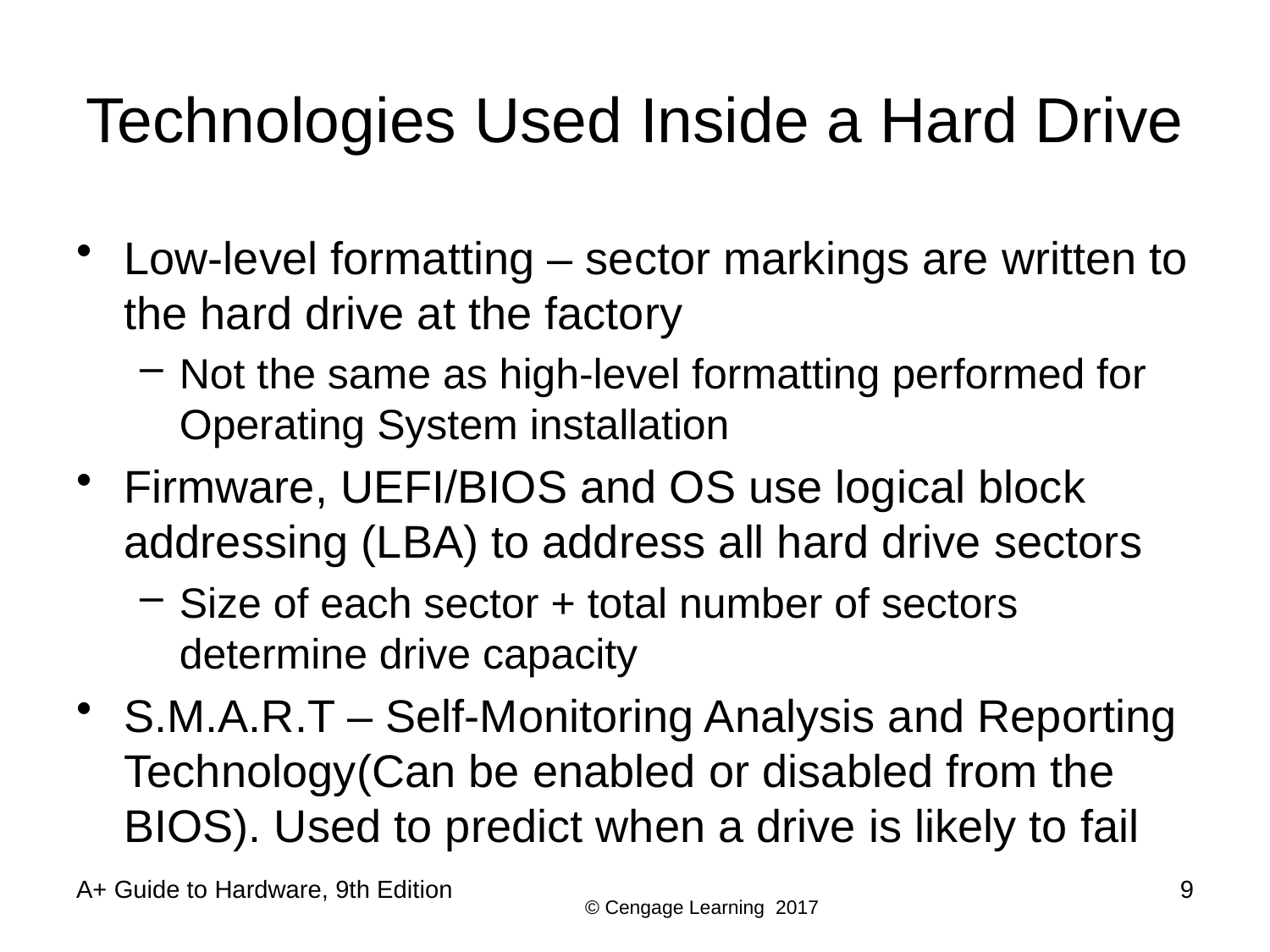

# Technologies Used Inside a Hard Drive
Low-level formatting – sector markings are written to the hard drive at the factory
Not the same as high-level formatting performed for Operating System installation
Firmware, UEFI/BIOS and OS use logical block addressing (LBA) to address all hard drive sectors
Size of each sector + total number of sectors determine drive capacity
S.M.A.R.T – Self-Monitoring Analysis and Reporting Technology(Can be enabled or disabled from the BIOS). Used to predict when a drive is likely to fail

A+ Guide to Hardware, 9th Edition
9